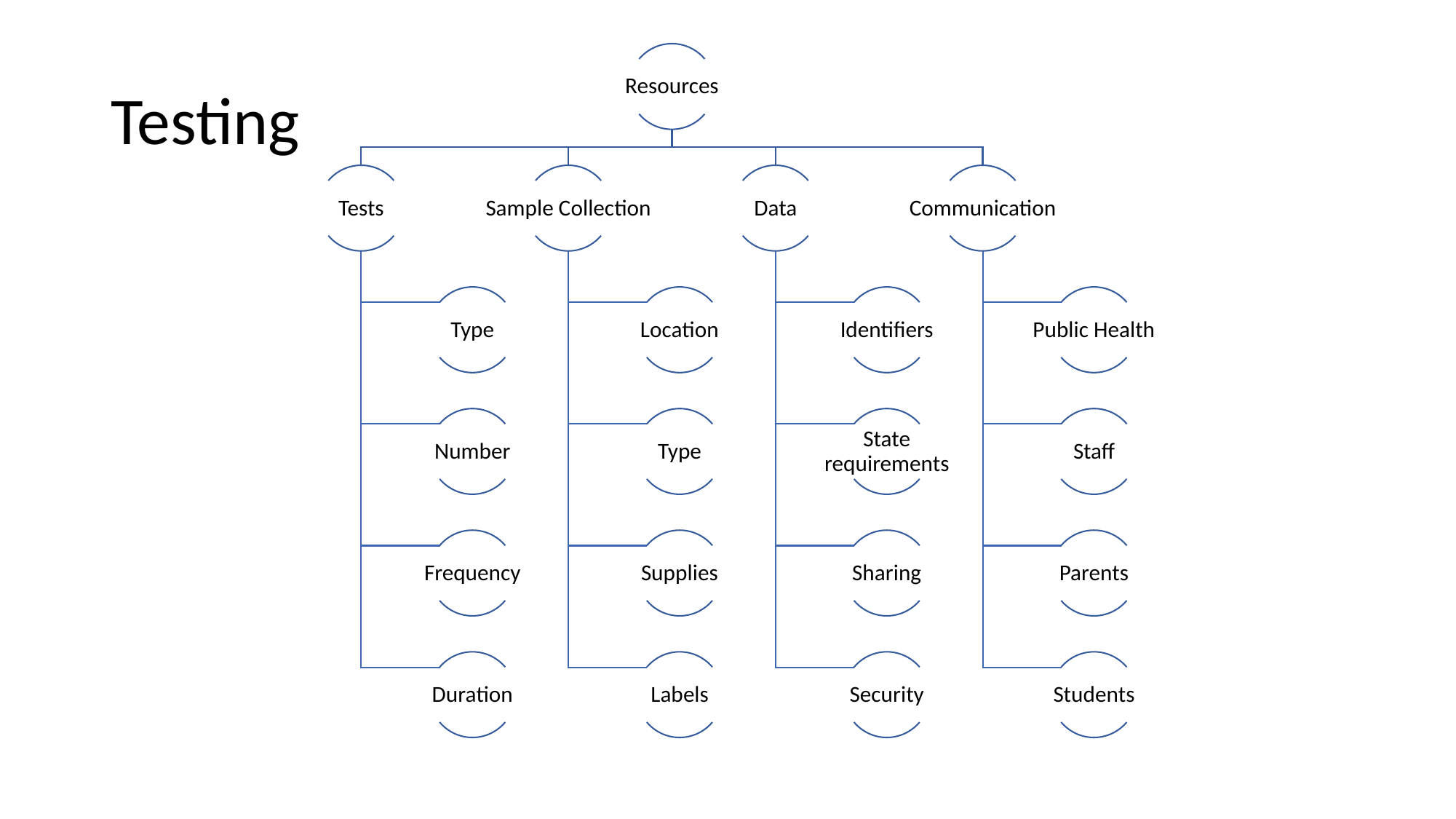

# Testing
Resources
Tests
Type
Number
Frequency
Duration
Sample Collection
Location
Type
Supplies
Labels
Data
Identifiers
State requirements
Sharing
Security
Communication
Public Health
Staff
Parents
Students